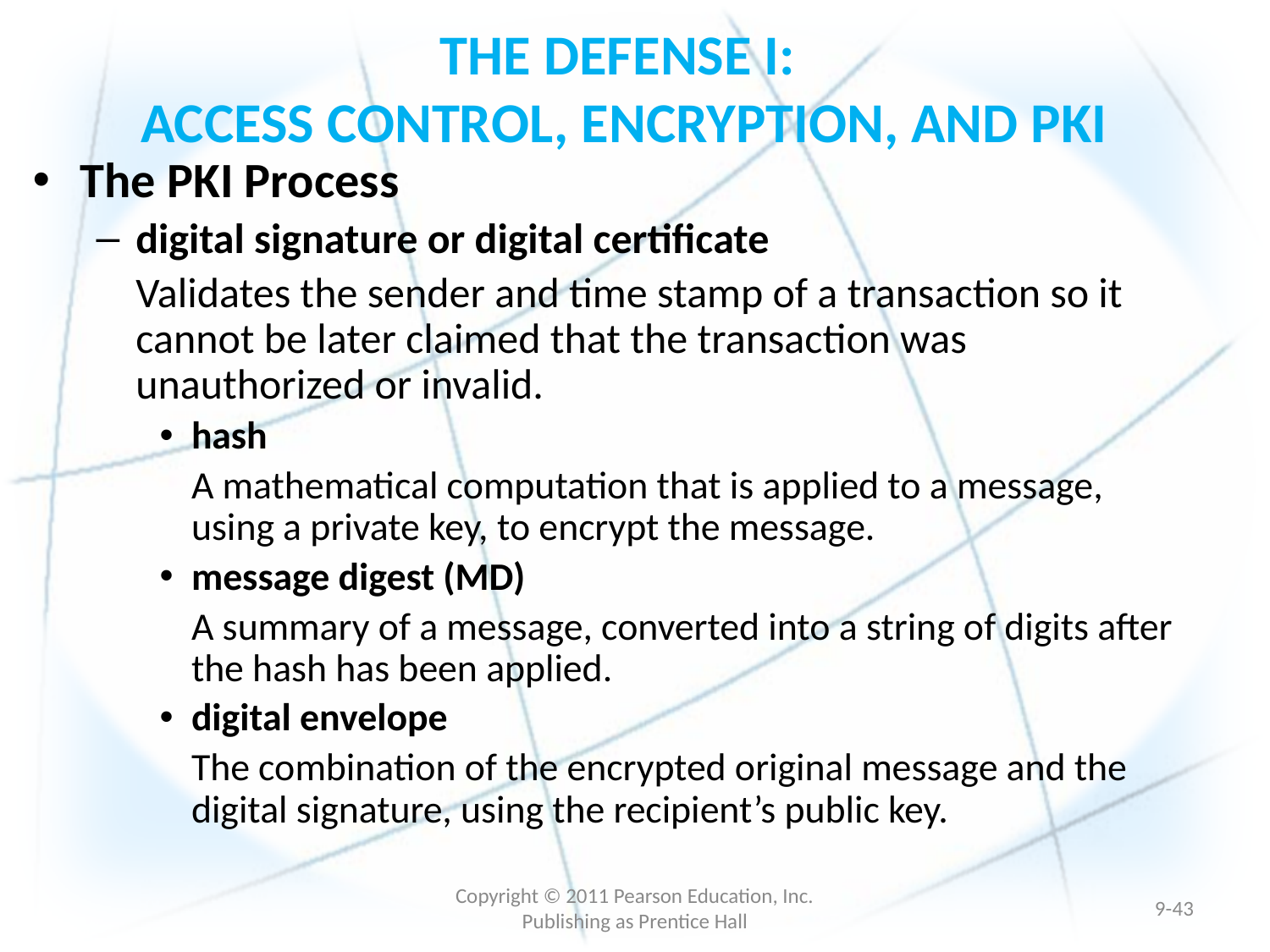

# THE DEFENSE I: ACCESS CONTROL, ENCRYPTION, AND PKI
The PKI Process
digital signature or digital certificate
	Validates the sender and time stamp of a transaction so it cannot be later claimed that the transaction was unauthorized or invalid.
hash
	A mathematical computation that is applied to a message, using a private key, to encrypt the message.
message digest (MD)
	A summary of a message, converted into a string of digits after the hash has been applied.
digital envelope
	The combination of the encrypted original message and the digital signature, using the recipient’s public key.

Copyright © 2011 Pearson Education, Inc. Publishing as Prentice Hall
9-43